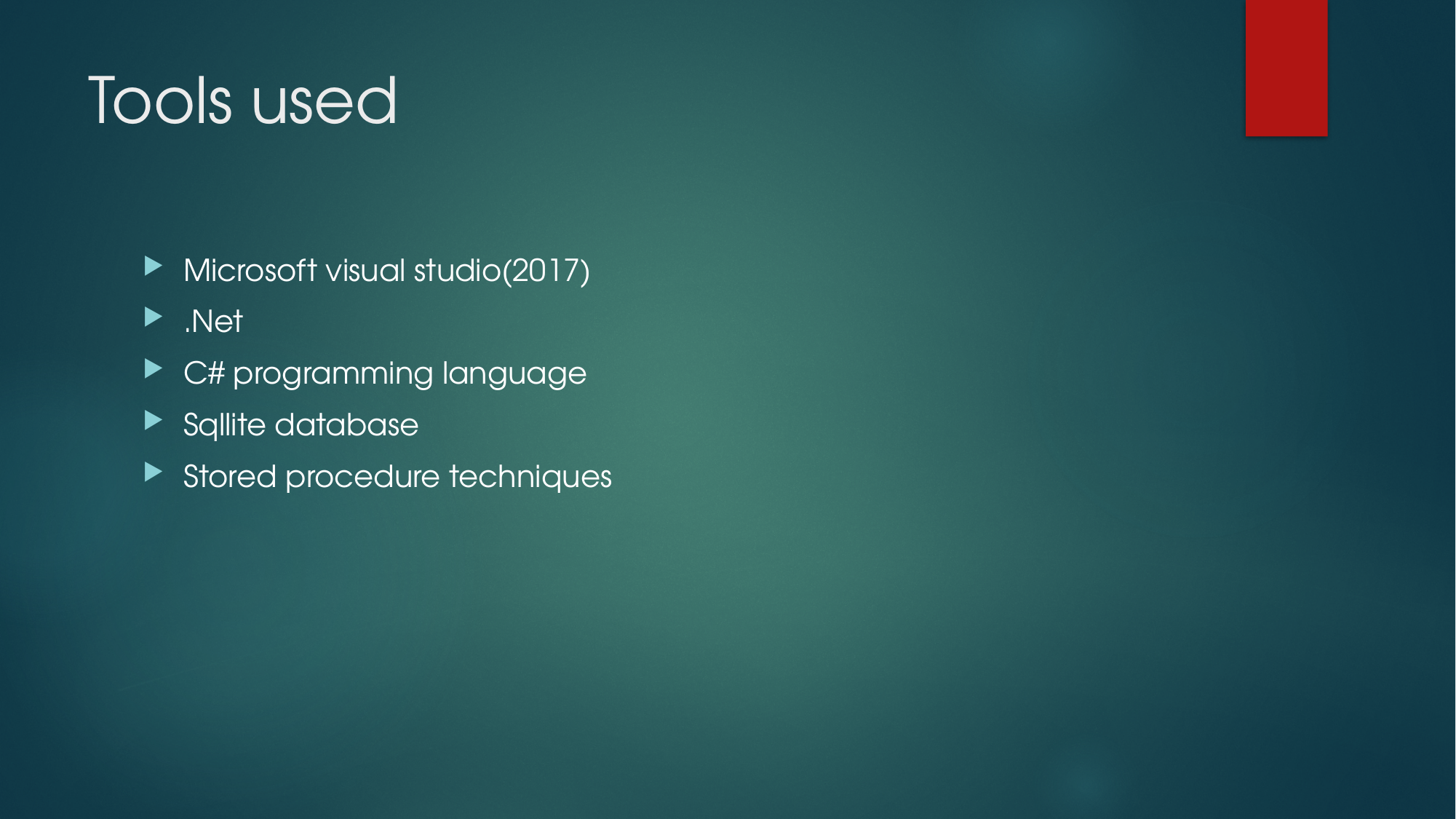

# Tools used
Microsoft visual studio(2017)
.Net
C# programming language
Sqllite database
Stored procedure techniques